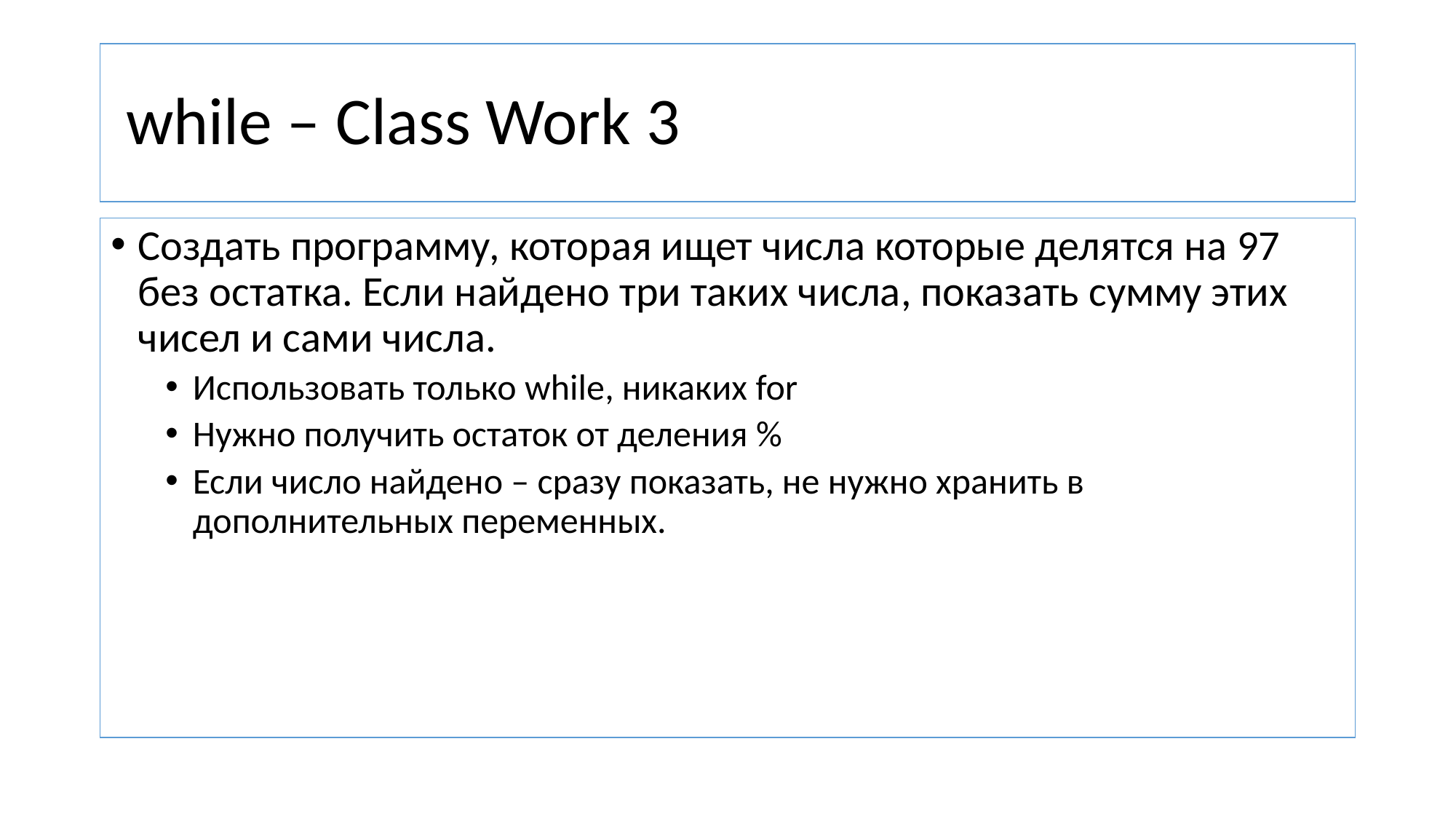

# while – Class Work 3
Создать программу, которая ищет числа которые делятся на 97 без остатка. Если найдено три таких числа, показать сумму этих чисел и сами числа.
Использовать только while, никаких for
Нужно получить остаток от деления %
Если число найдено – сразу показать, не нужно хранить в дополнительных переменных.